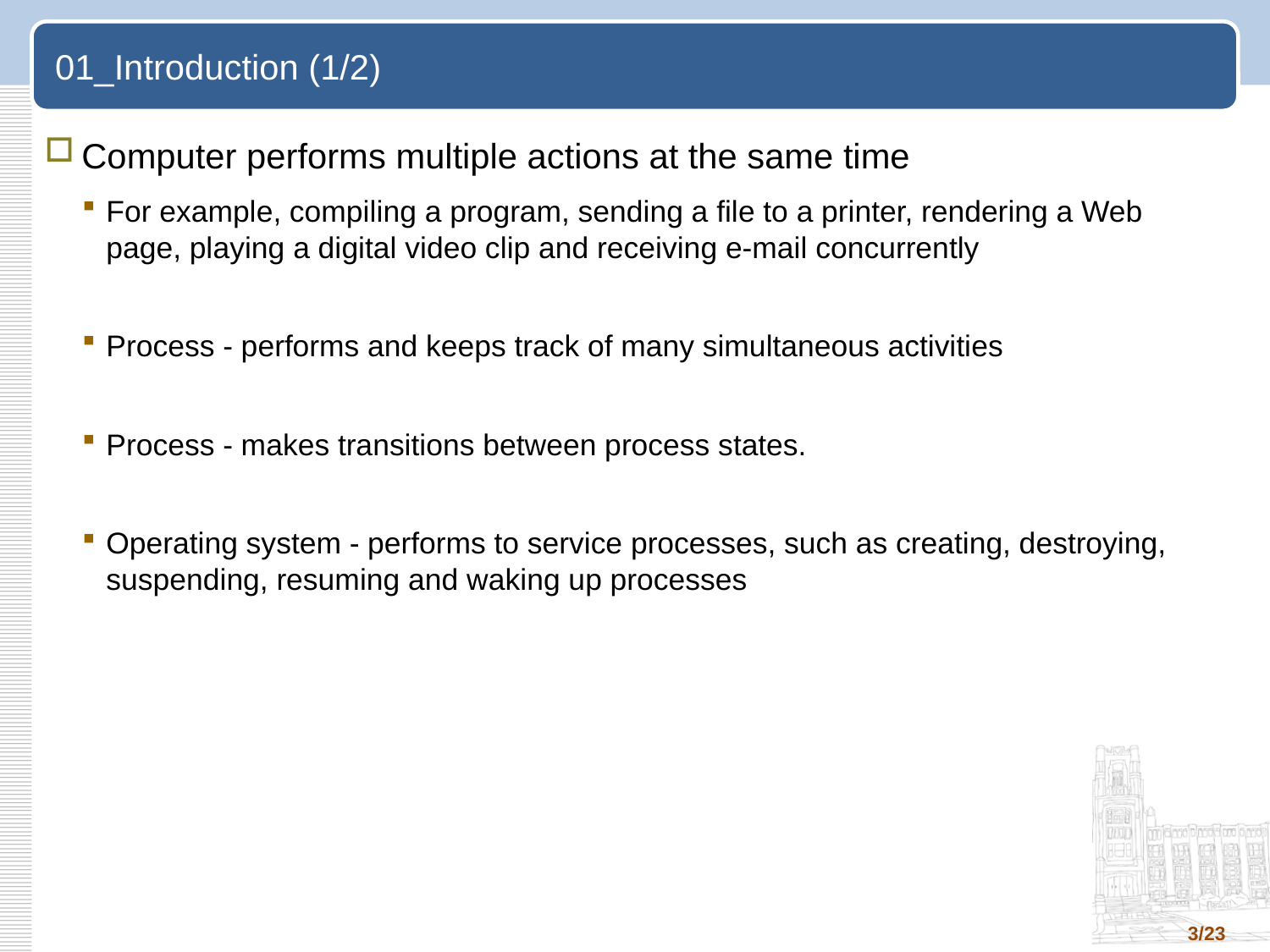

# 01_Introduction (1/2)
Computer performs multiple actions at the same time
For example, compiling a program, sending a file to a printer, rendering a Web page, playing a digital video clip and receiving e-mail concurrently

Process - performs and keeps track of many simultaneous activities

Process - makes transitions between process states.

Operating system - performs to service processes, such as creating, destroying, suspending, resuming and waking up processes